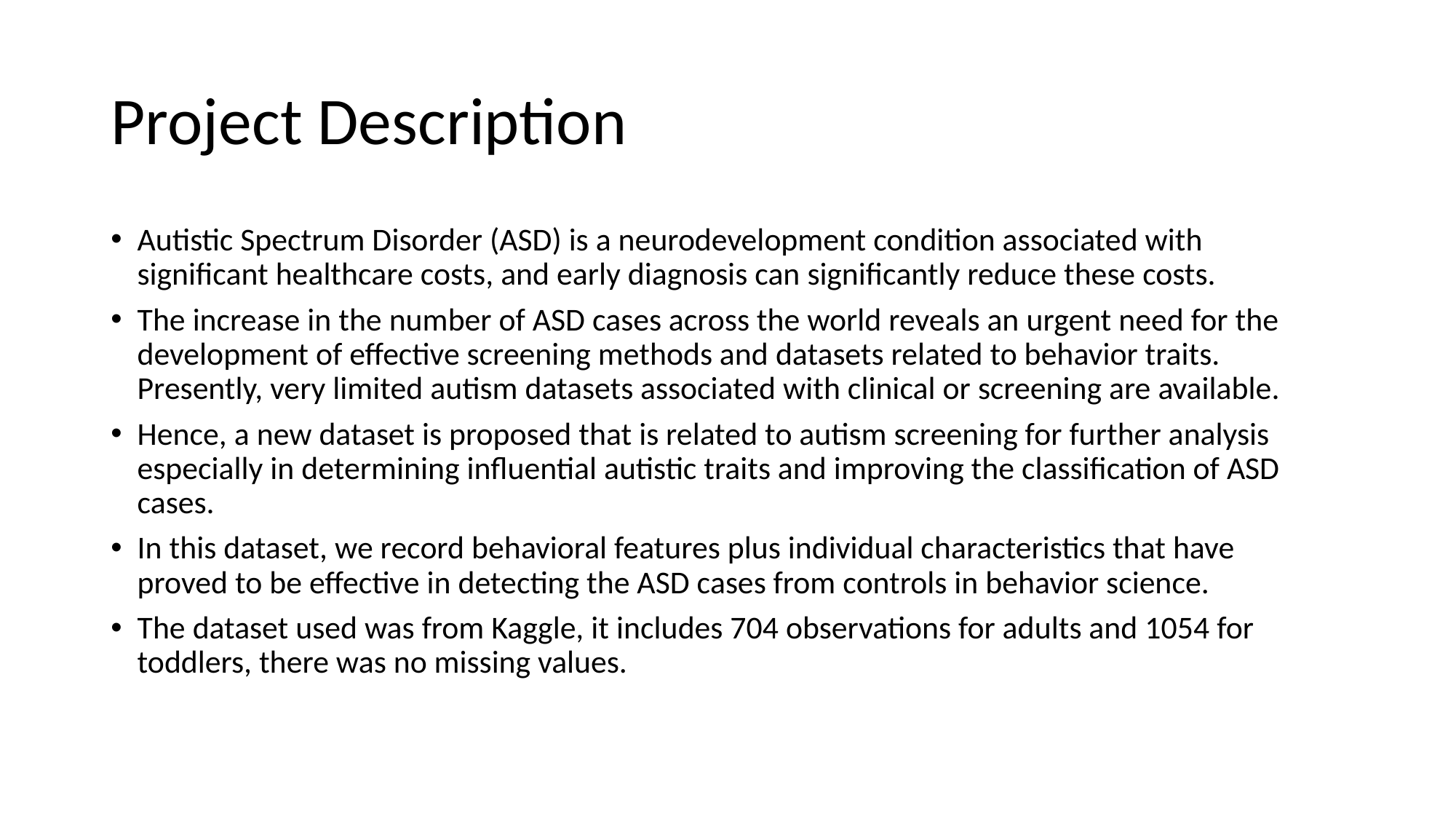

# Project Description
Autistic Spectrum Disorder (ASD) is a neurodevelopment condition associated with significant healthcare costs, and early diagnosis can significantly reduce these costs.
The increase in the number of ASD cases across the world reveals an urgent need for the development of effective screening methods and datasets related to behavior traits. Presently, very limited autism datasets associated with clinical or screening are available.
Hence, a new dataset is proposed that is related to autism screening for further analysis especially in determining influential autistic traits and improving the classification of ASD cases.
In this dataset, we record behavioral features plus individual characteristics that have proved to be effective in detecting the ASD cases from controls in behavior science.
The dataset used was from Kaggle, it includes 704 observations for adults and 1054 for toddlers, there was no missing values.